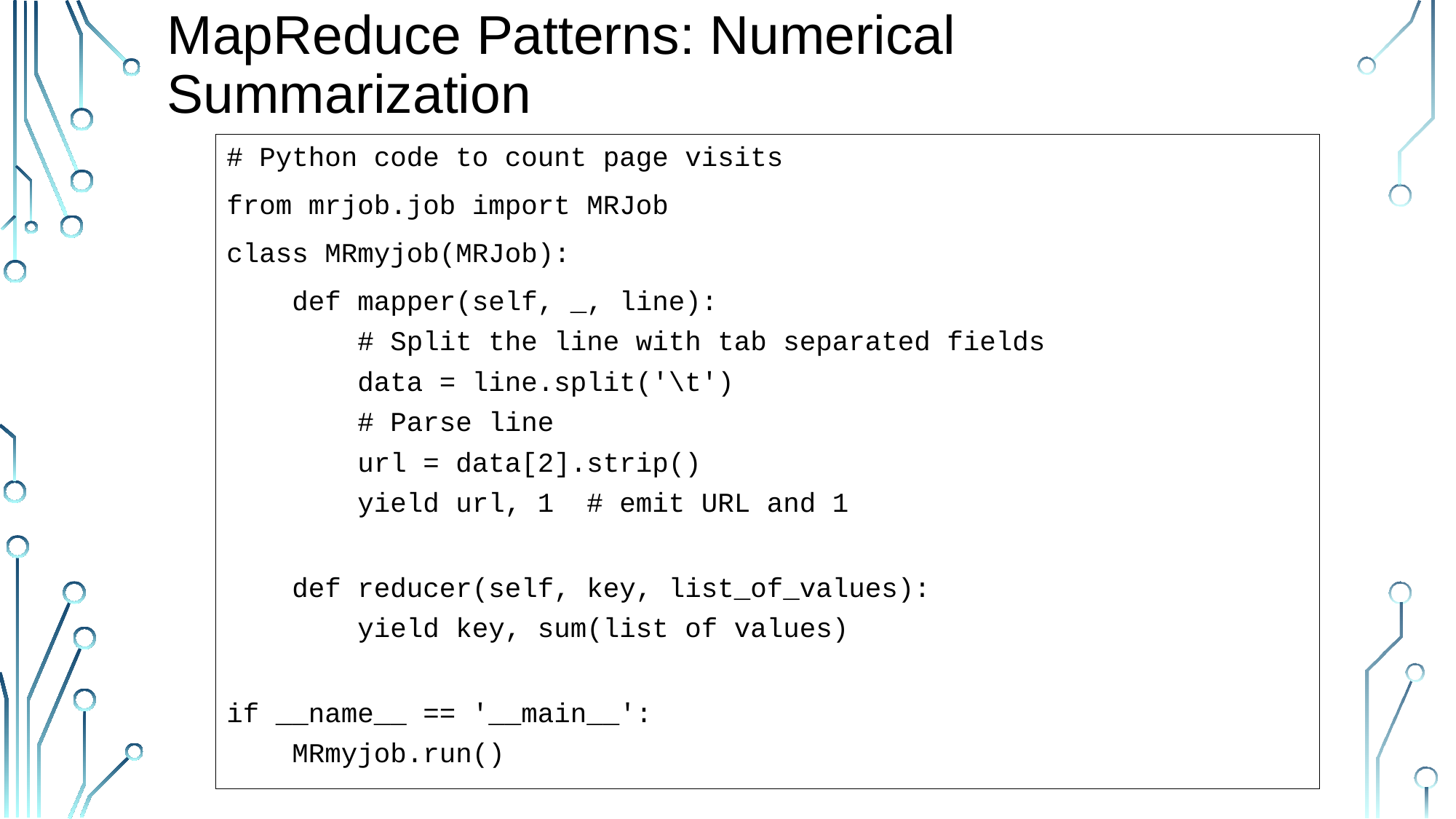

# MapReduce Patterns: Numerical Summarization
# Python code to count page visits
from mrjob.job import MRJob
class MRmyjob(MRJob):
    def mapper(self, _, line):
        # Split the line with tab separated fields
        data = line.split('\t')
        # Parse line
        url = data[2].strip()
        yield url, 1  # emit URL and 1

    def reducer(self, key, list_of_values):
        yield key, sum(list of values)

if __name__ == '__main__':
    MRmyjob.run()